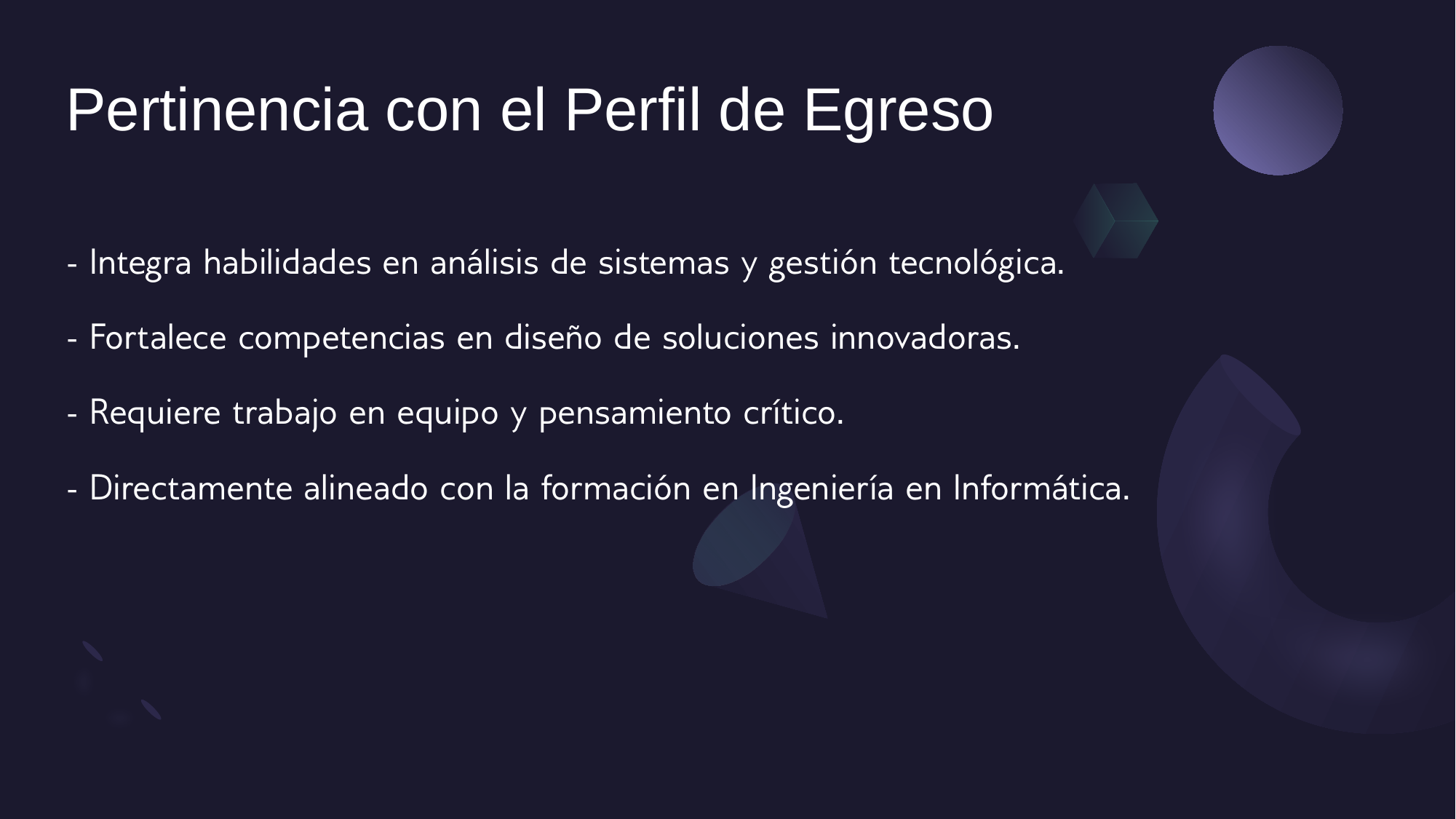

# Pertinencia con el Perfil de Egreso
- Integra habilidades en análisis de sistemas y gestión tecnológica.
- Fortalece competencias en diseño de soluciones innovadoras.
- Requiere trabajo en equipo y pensamiento crítico.
- Directamente alineado con la formación en Ingeniería en Informática.